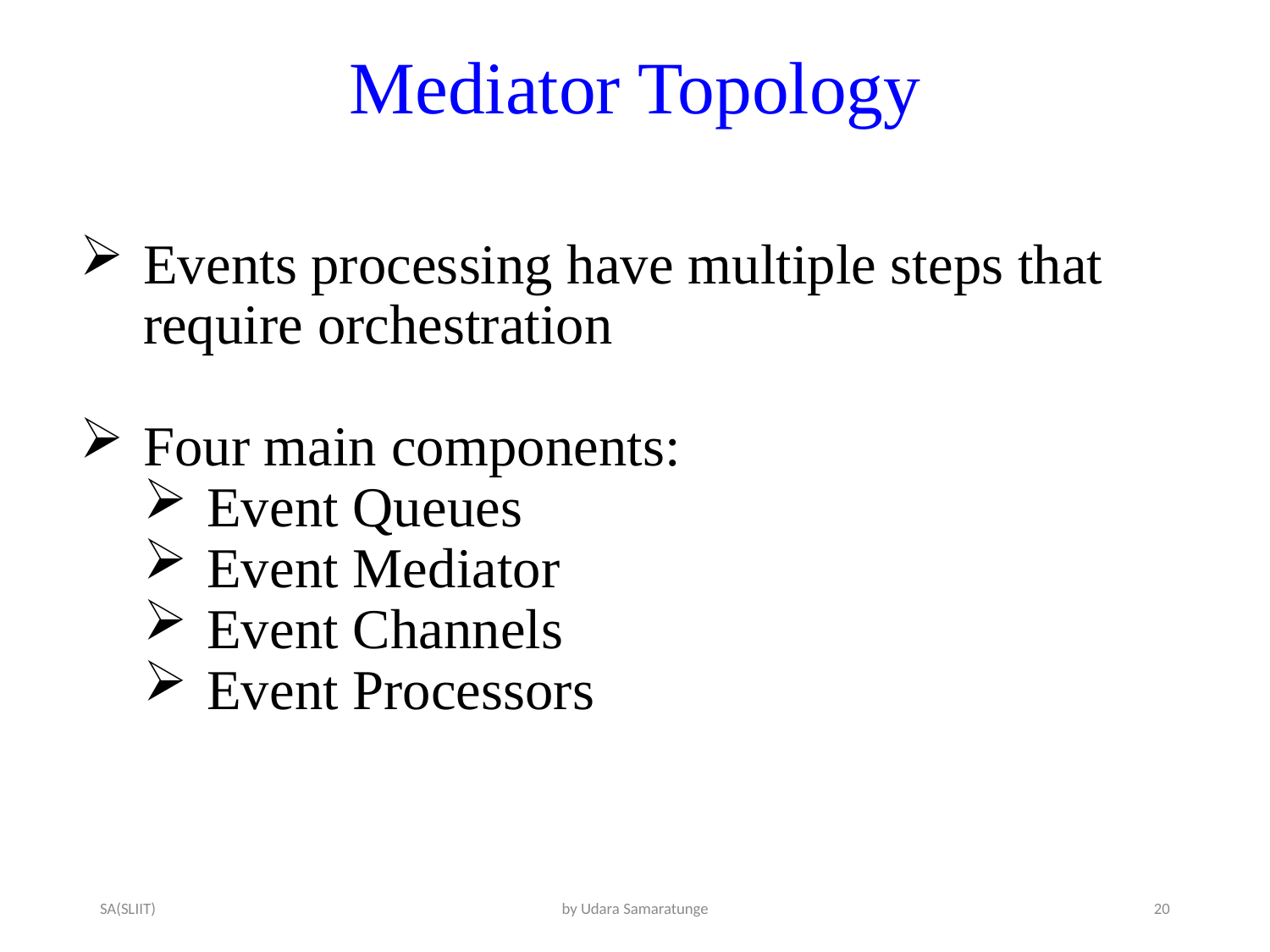

# Mediator Topology
Events processing have multiple steps that require orchestration

Four main components:
Event Queues
Event Mediator
Event Channels
Event Processors

SA(SLIIT)
by Udara Samaratunge
20